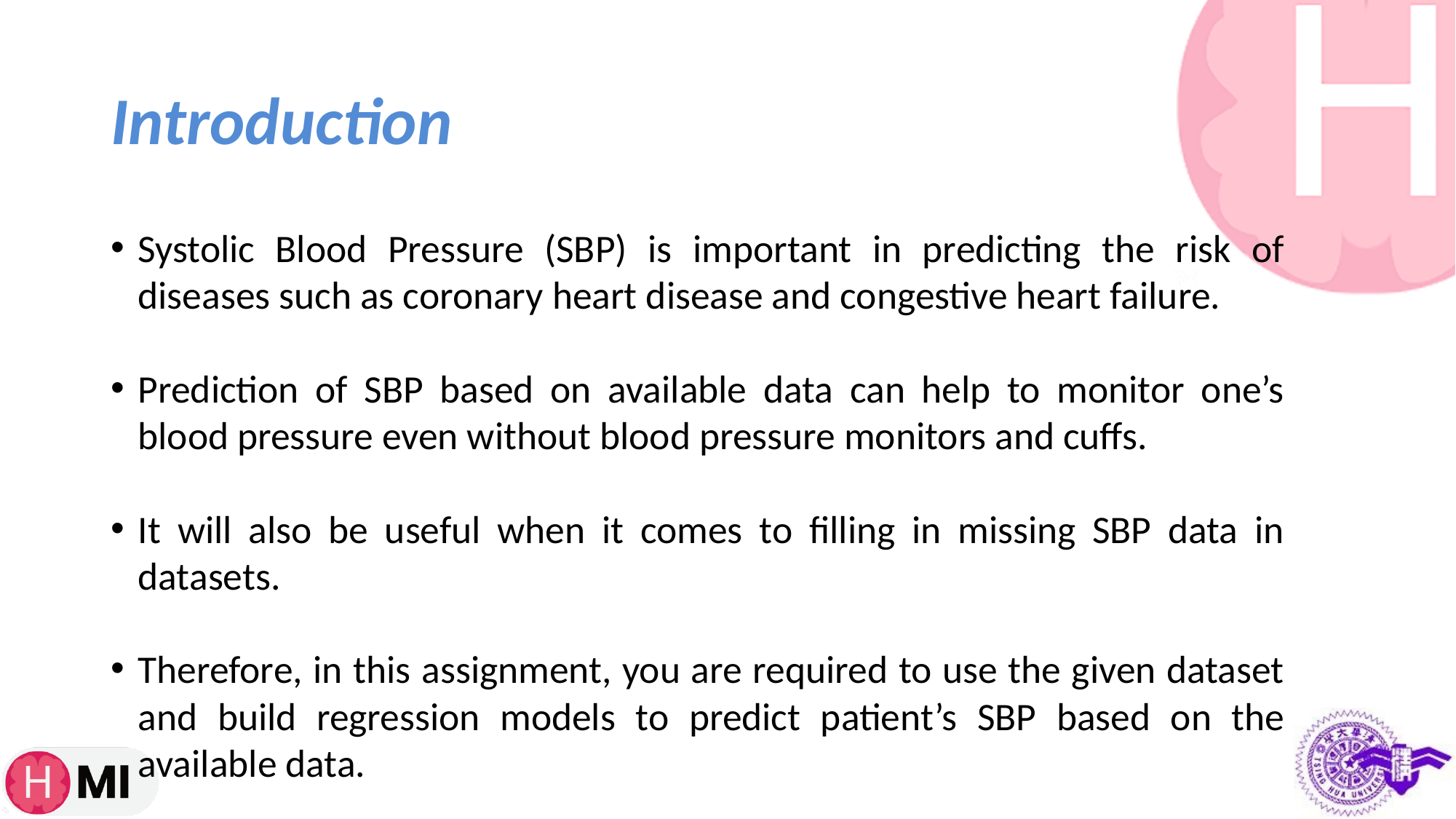

# Introduction
Systolic Blood Pressure (SBP) is important in predicting the risk of diseases such as coronary heart disease and congestive heart failure.

Prediction of SBP based on available data can help to monitor one’s blood pressure even without blood pressure monitors and cuffs.

It will also be useful when it comes to filling in missing SBP data in datasets.

Therefore, in this assignment, you are required to use the given dataset and build regression models to predict patient’s SBP based on the available data.